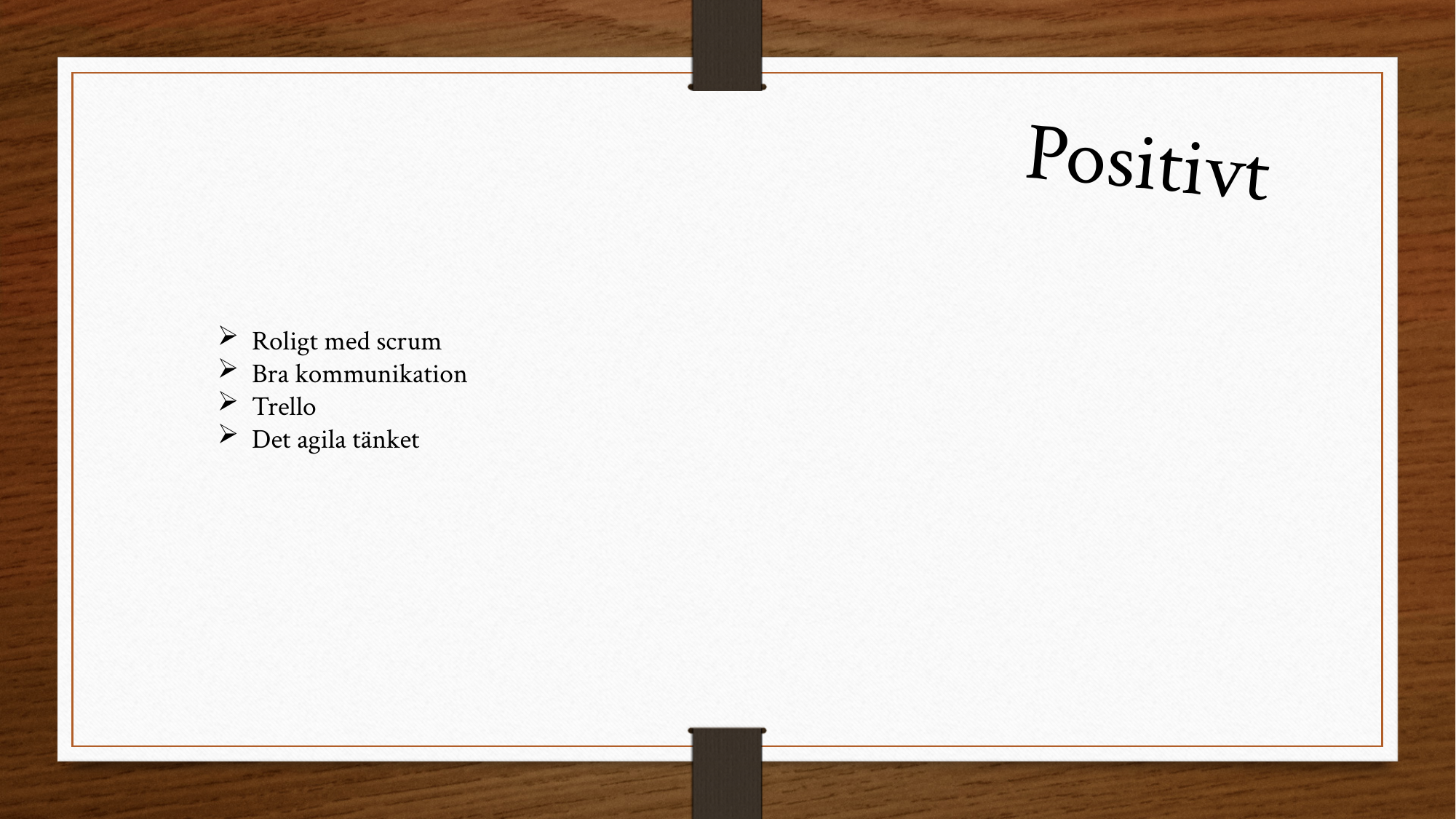

Positivt
Roligt med scrum
Bra kommunikation
Trello
Det agila tänket